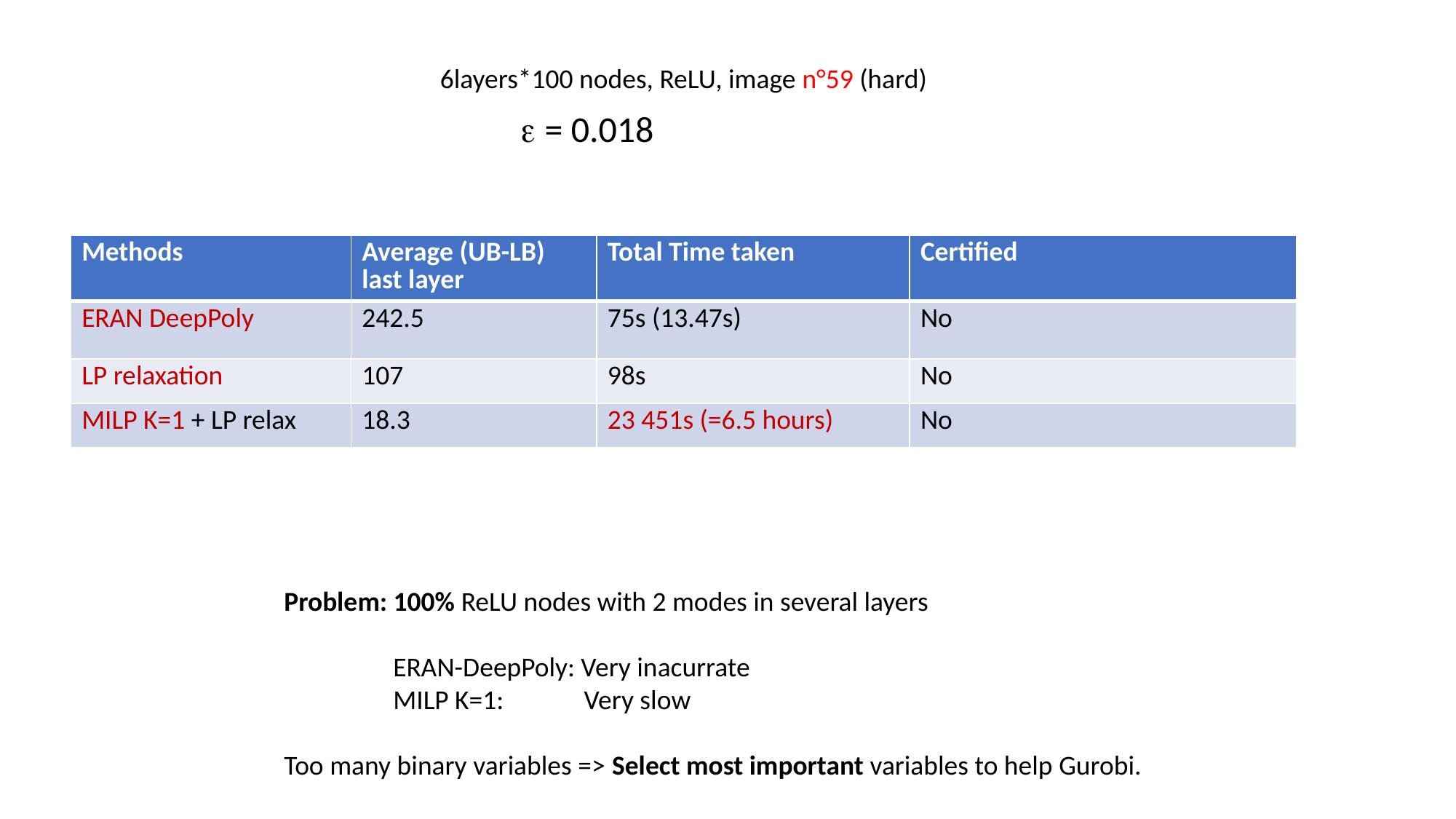

6layers*100 nodes, ReLU, image n°59 (hard)
ε = 0.018
| Methods | Average (UB-LB) last layer | Total Time taken | Certified |
| --- | --- | --- | --- |
| ERAN DeepPoly | 242.5 | 75s (13.47s) | No |
| LP relaxation | 107 | 98s | No |
| MILP K=1 + LP relax | 18.3 | 23 451s (=6.5 hours) | No |
Problem: 100% ReLU nodes with 2 modes in several layers

	ERAN-DeepPoly: Very inacurrate
	MILP K=1:             Very slow

Too many binary variables => Select most important variables to help Gurobi.